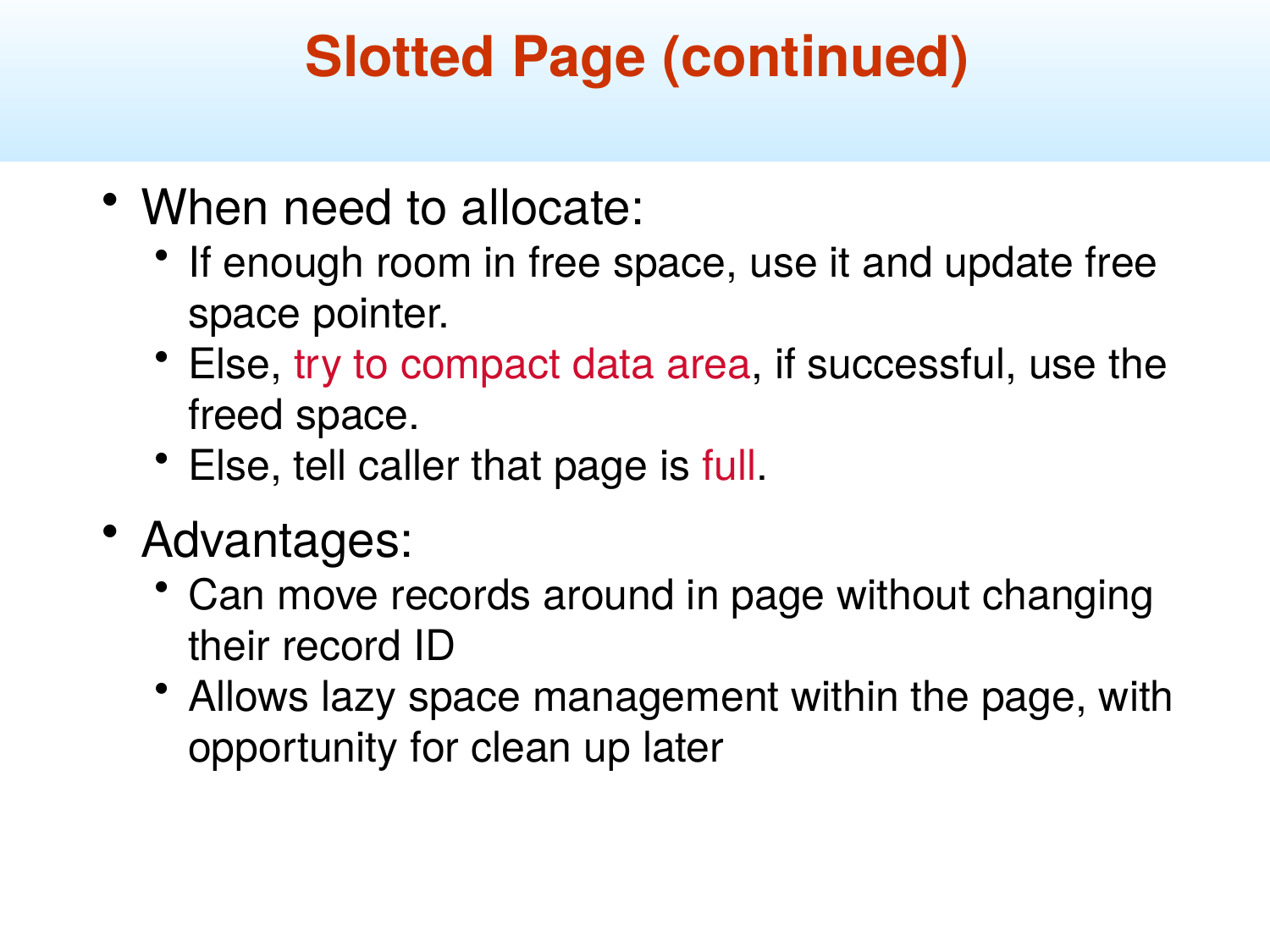

Slotted Page (continued)
When need to allocate:
If enough room in free space, use it and update free space pointer.
Else, try to compact data area, if successful, use the freed space.
Else, tell caller that page is full.
Advantages:
Can move records around in page without changing their record ID
Allows lazy space management within the page, with opportunity for clean up later